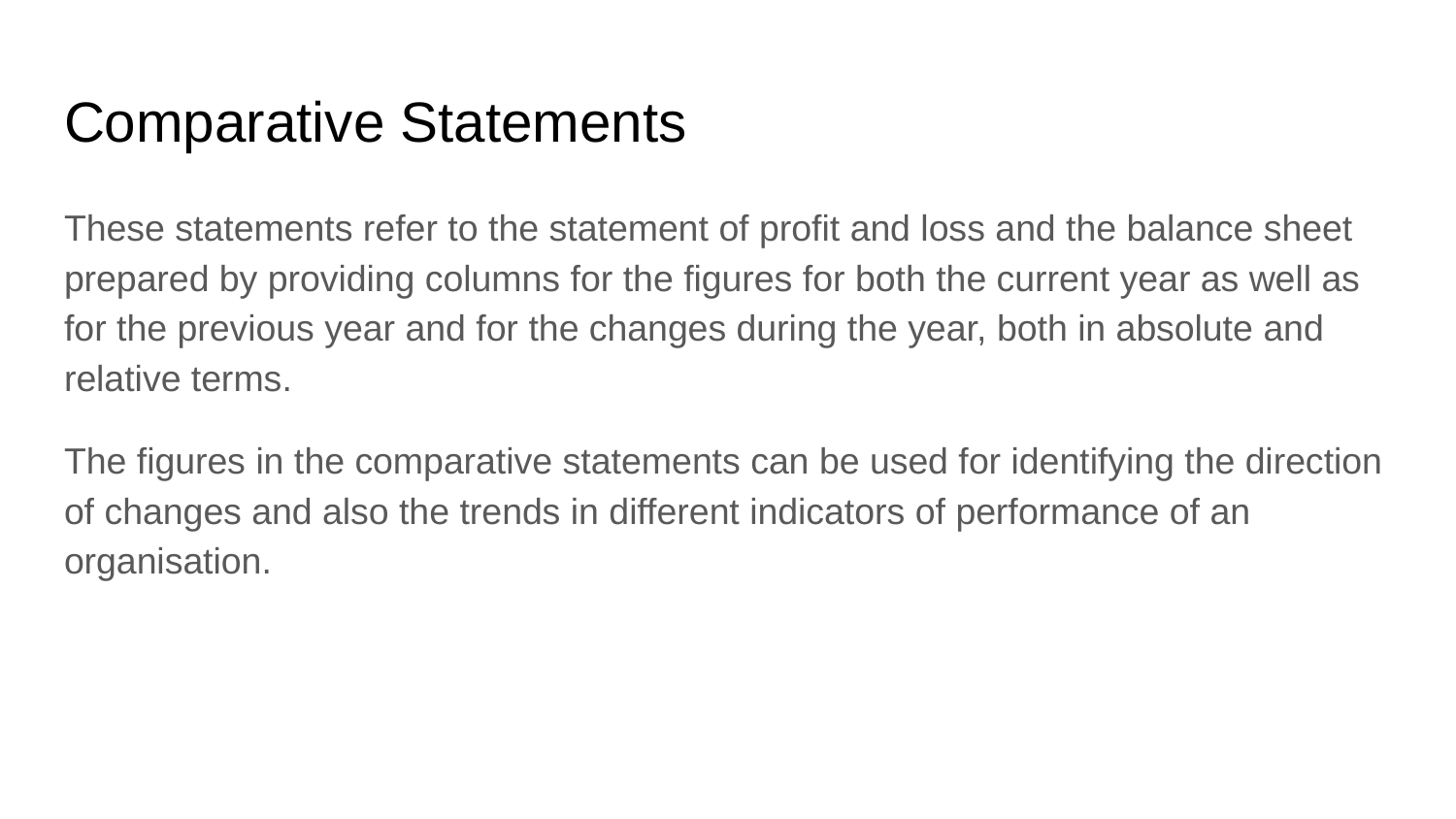

# Comparative Statements
These statements refer to the statement of profit and loss and the balance sheet prepared by providing columns for the figures for both the current year as well as for the previous year and for the changes during the year, both in absolute and relative terms.
The figures in the comparative statements can be used for identifying the direction of changes and also the trends in different indicators of performance of an organisation.